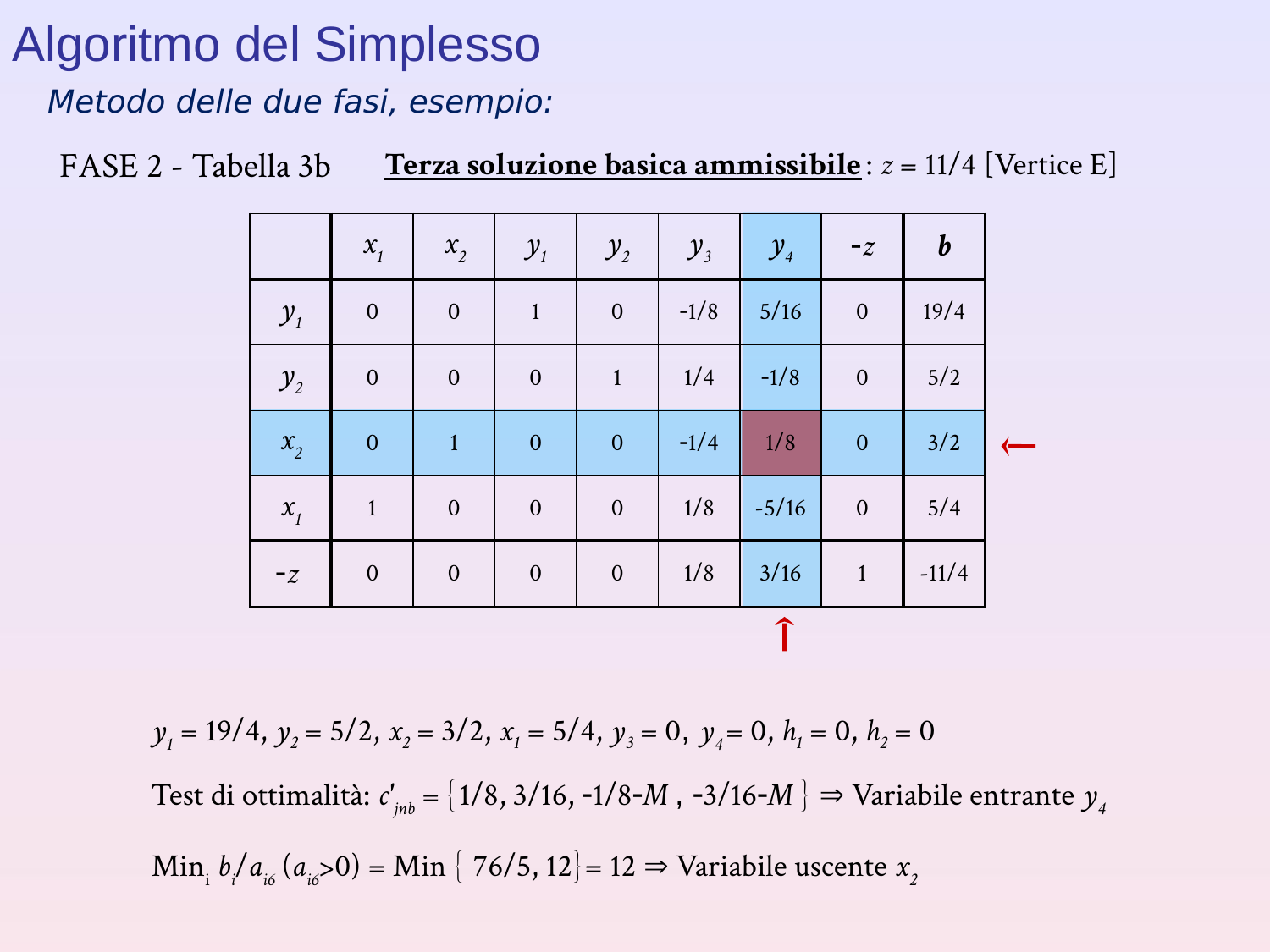

Algoritmo del Simplesso
Metodo delle due fasi, esempio:
FASE 2 - Tabella 3b
Terza soluzione basica ammissibile : z = 11/4 [Vertice E]

|  | x1 | x2 | y1 | y2 | y3 | y4 | −z | b |
| --- | --- | --- | --- | --- | --- | --- | --- | --- |
| y1 | 0 | 0 | 1 | 0 | −1/8 | 5/16 | 0 | 19/4 |
| y2 | 0 | 0 | 0 | 1 | 1/4 | −1/8 | 0 | 5/2 |
| x2 | 0 | 1 | 0 | 0 | −1/4 | 1/8 | 0 | 3/2 |
| x1 | 1 | 0 | 0 | 0 | 1/8 | -5/16 | 0 | 5/4 |
| −z | 0 | 0 | 0 | 0 | 1/8 | 3/16 | 1 | -11/4 |

y1 = 19/4, y2 = 5/2, x2 = 3/2, x1 = 5/4, y3 = 0, y4 = 0, h1 = 0, h2 = 0
Test di ottimalità: c'jnb = {1/8, 3/16, −1/8−M , −3/16−M } ⇒ Variabile entrante y4
Mini bi/ai6 (ai6>0) = Min { 76/5, 12}= 12 ⇒ Variabile uscente x2